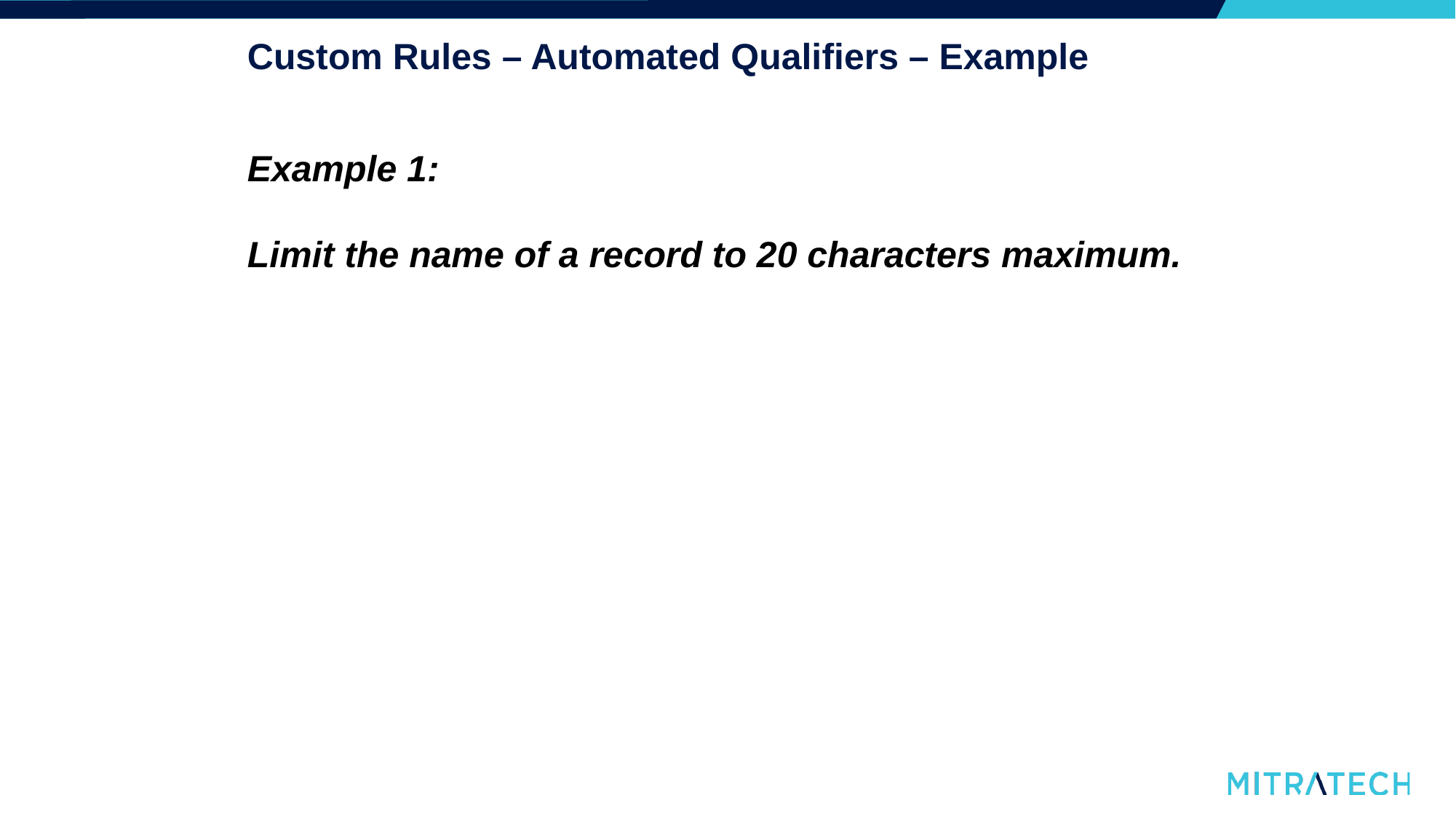

# Custom Rules – Automated Qualifiers – Example
Example 1:

Limit the name of a record to 20 characters maximum.